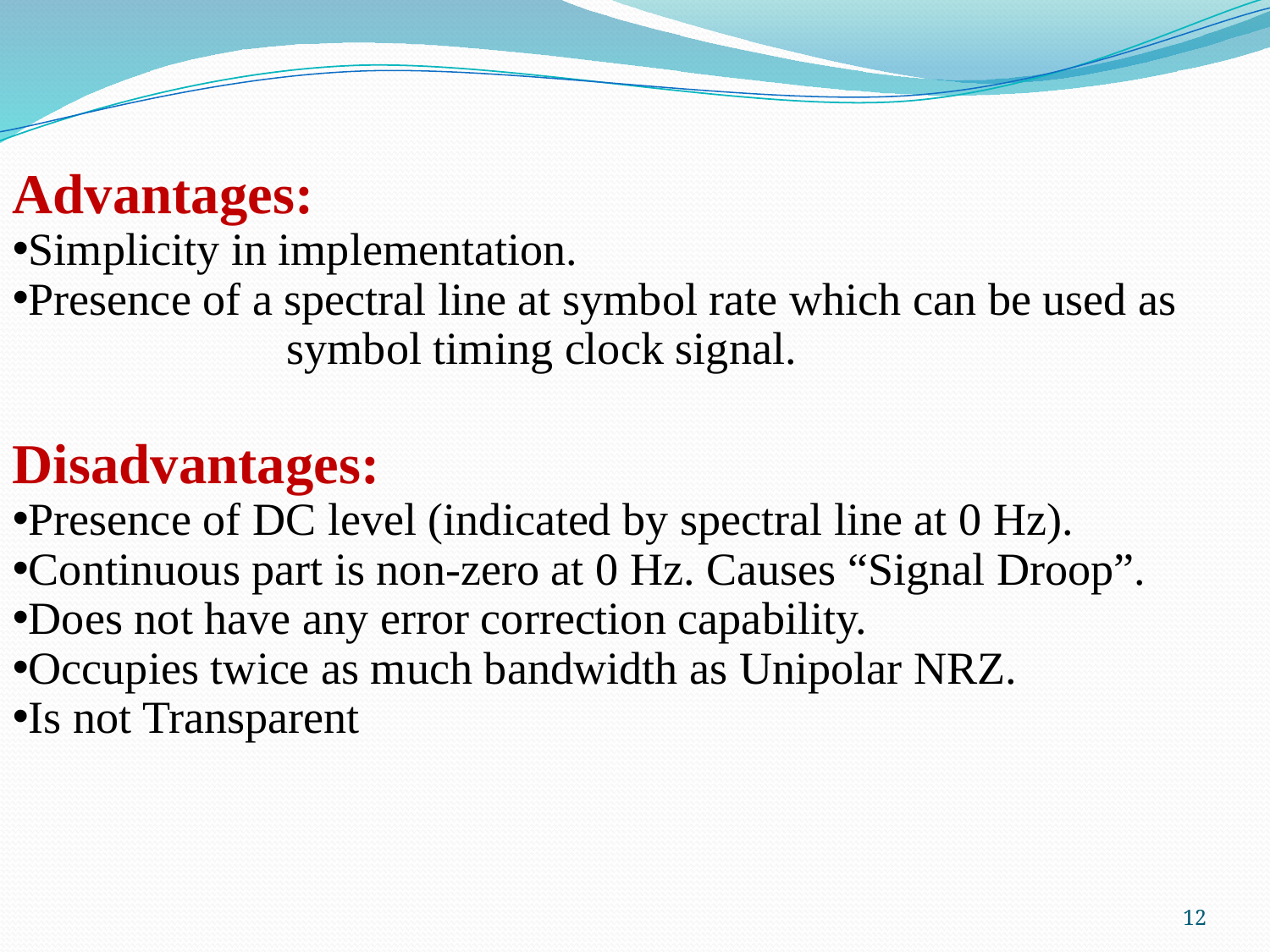

Advantages:
Simplicity in implementation.
Presence of a spectral line at symbol rate which can be used as                                symbol timing clock signal.

Disadvantages:
Presence of DC level (indicated by spectral line at 0 Hz).
Continuous part is non-zero at 0 Hz. Causes “Signal Droop”.
Does not have any error correction capability.
Occupies twice as much bandwidth as Unipolar NRZ.
Is not Transparent

12